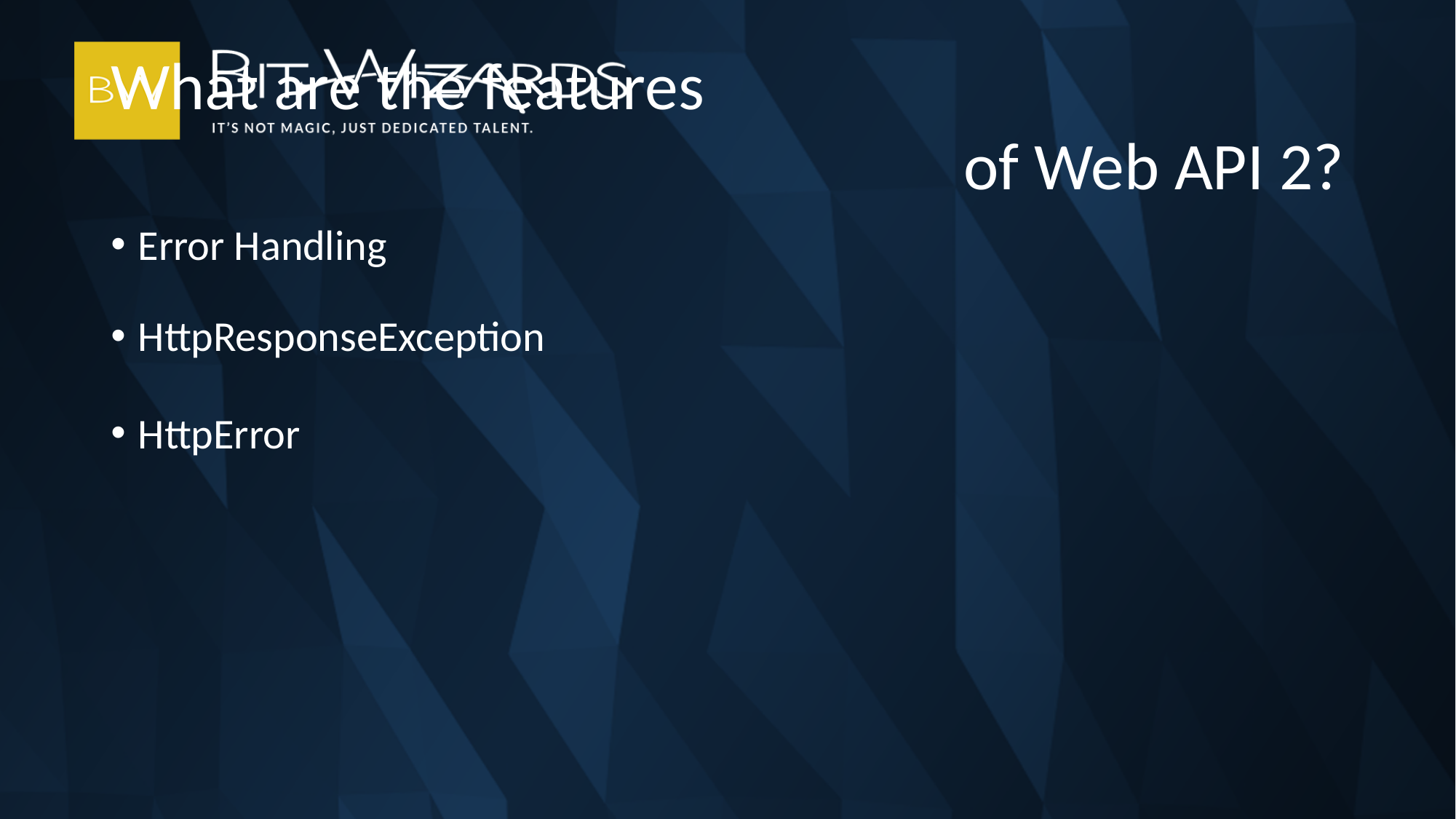

What are the features
of Web API 2?
Error Handling

HttpResponseException

HttpError